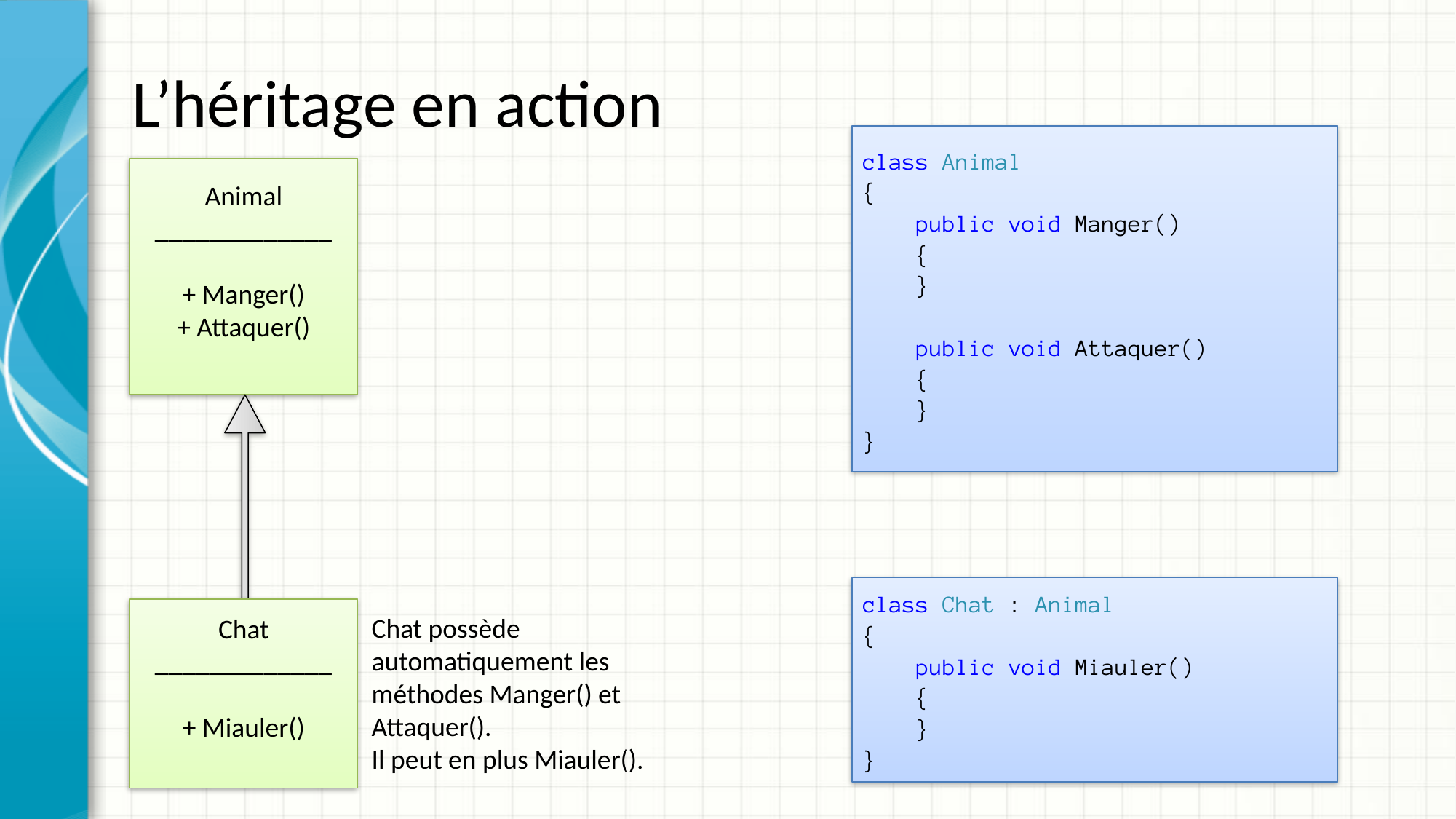

# L’héritage en action
class Animal
{
    public void Manger()
    {
    }

    public void Attaquer()
    {
    }
}
Animal
_____________

+ Manger()
+ Attaquer()

class Chat : Animal
{
    public void Miauler()
    {
    }
}
Chat
_____________

+ Miauler()

Chat possède automatiquement les méthodes Manger() et Attaquer().
Il peut en plus Miauler().